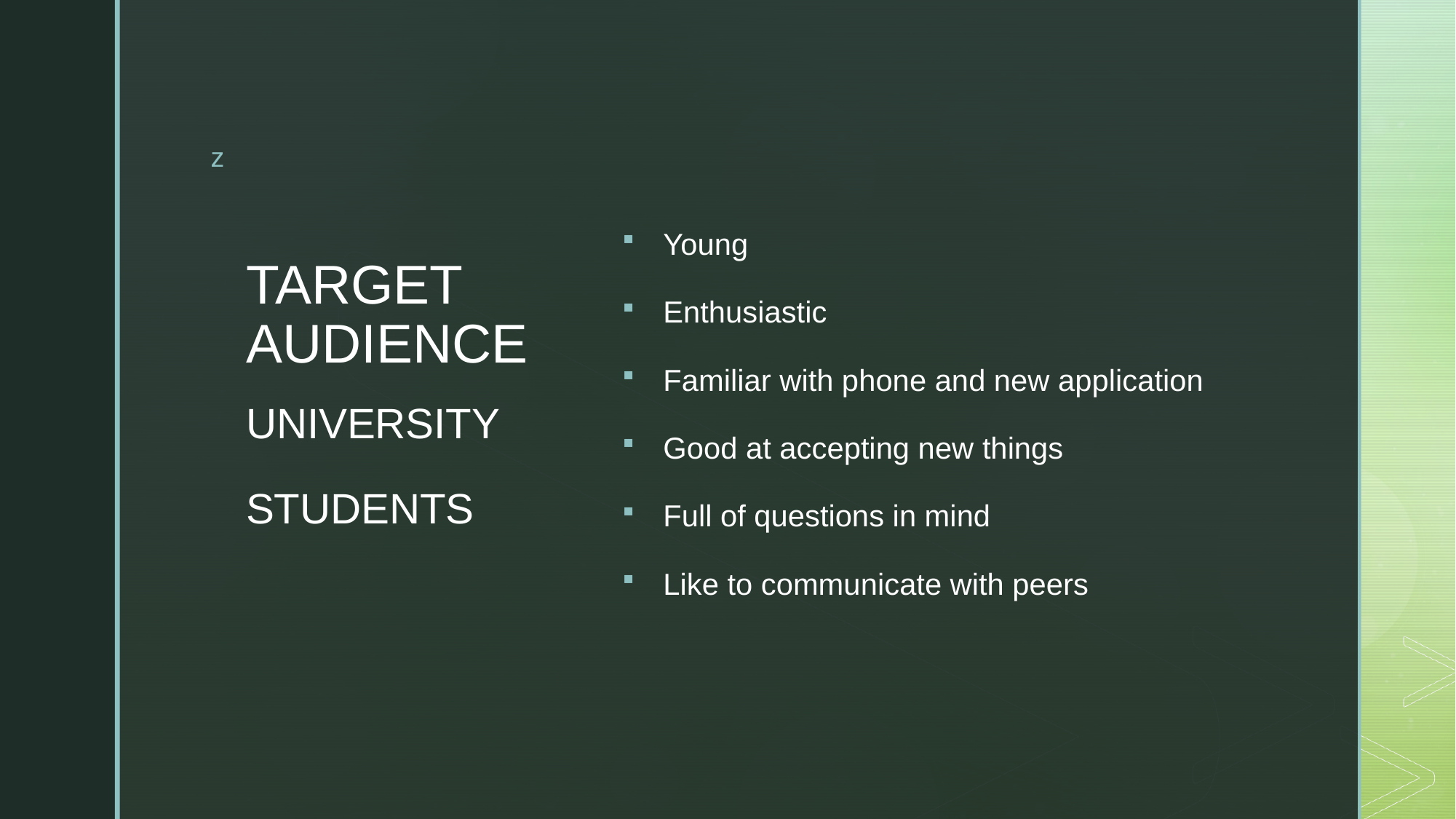

Young
Enthusiastic
Familiar with phone and new application
Good at accepting new things
Full of questions in mind
Like to communicate with peers
# TARGET AUDIENCE
UNIVERSITY
STUDENTS